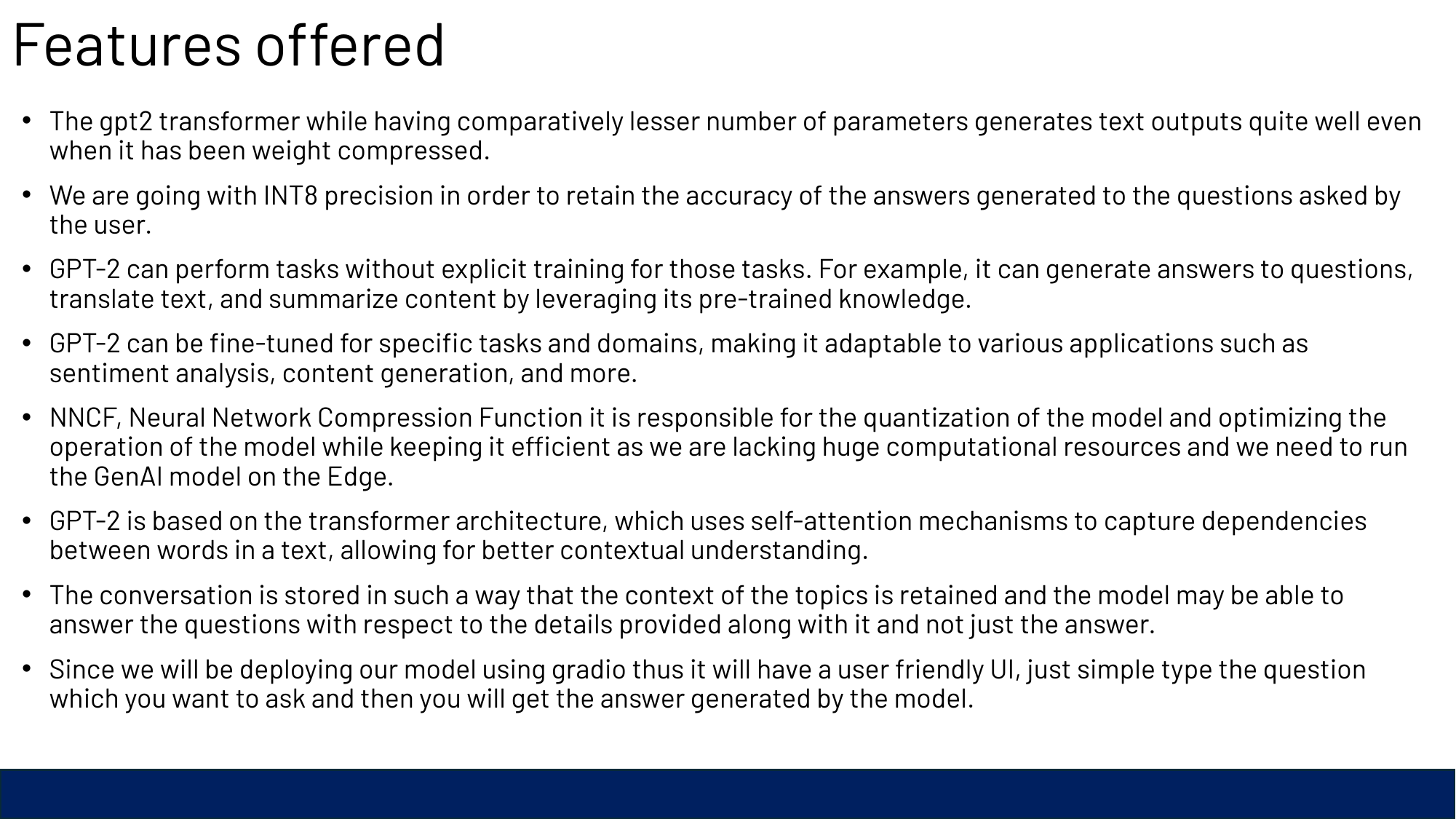

# Features offered
The gpt2 transformer while having comparatively lesser number of parameters generates text outputs quite well even when it has been weight compressed.
We are going with INT8 precision in order to retain the accuracy of the answers generated to the questions asked by the user.
GPT-2 can perform tasks without explicit training for those tasks. For example, it can generate answers to questions, translate text, and summarize content by leveraging its pre-trained knowledge.
GPT-2 can be fine-tuned for specific tasks and domains, making it adaptable to various applications such as sentiment analysis, content generation, and more.
NNCF, Neural Network Compression Function it is responsible for the quantization of the model and optimizing the operation of the model while keeping it efficient as we are lacking huge computational resources and we need to run the GenAI model on the Edge.
GPT-2 is based on the transformer architecture, which uses self-attention mechanisms to capture dependencies between words in a text, allowing for better contextual understanding.
The conversation is stored in such a way that the context of the topics is retained and the model may be able to answer the questions with respect to the details provided along with it and not just the answer.
Since we will be deploying our model using gradio thus it will have a user friendly UI, just simple type the question which you want to ask and then you will get the answer generated by the model.